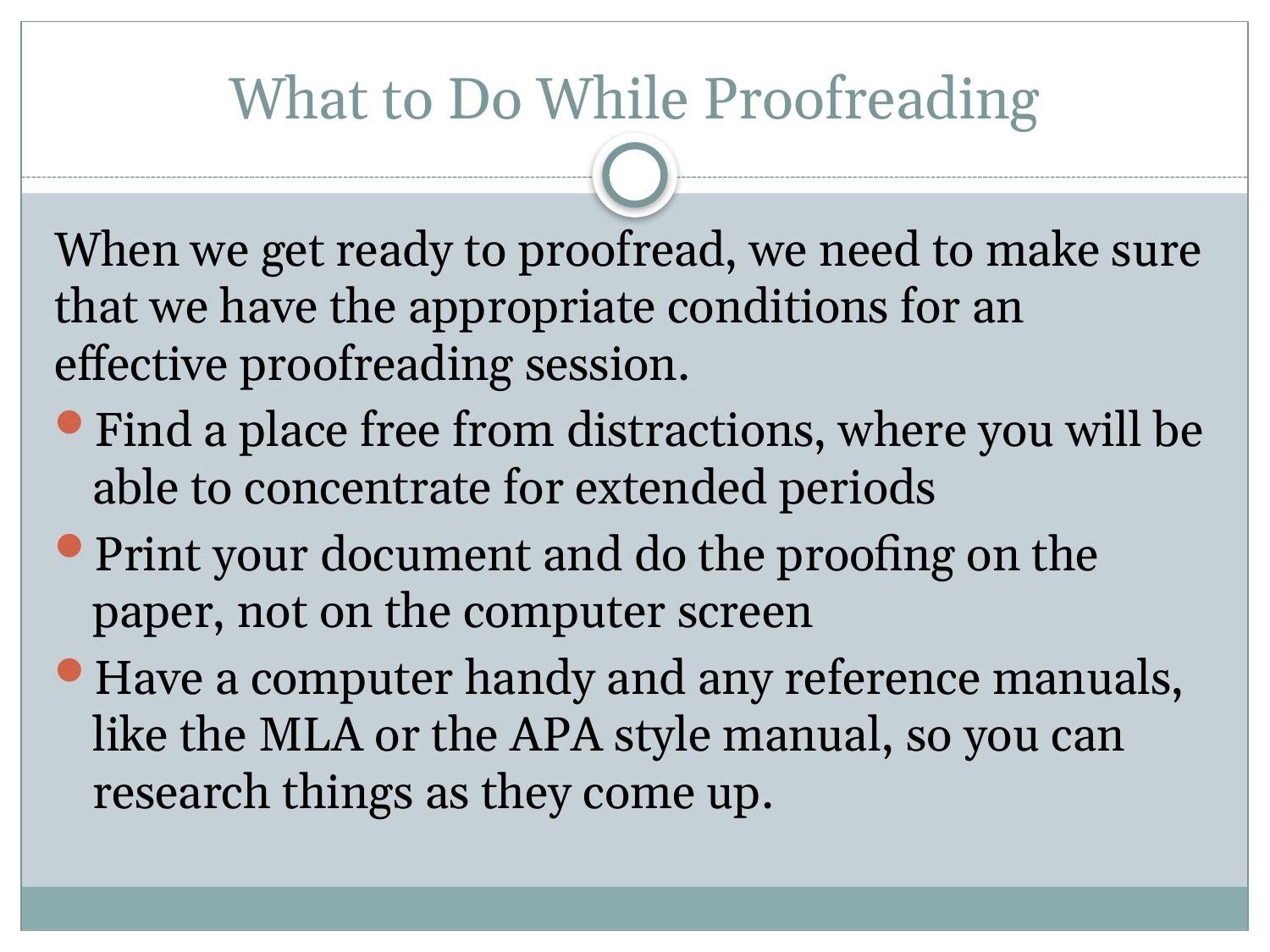

# What to Do While Proofreading
When we get ready to proofread, we need to make sure that we have the appropriate conditions for an effective proofreading session.
Find a place free from distractions, where you will be able to concentrate for extended periods
Print your document and do the proofing on the paper, not on the computer screen
Have a computer handy and any reference manuals, like the MLA or the APA style manual, so you can research things as they come up.